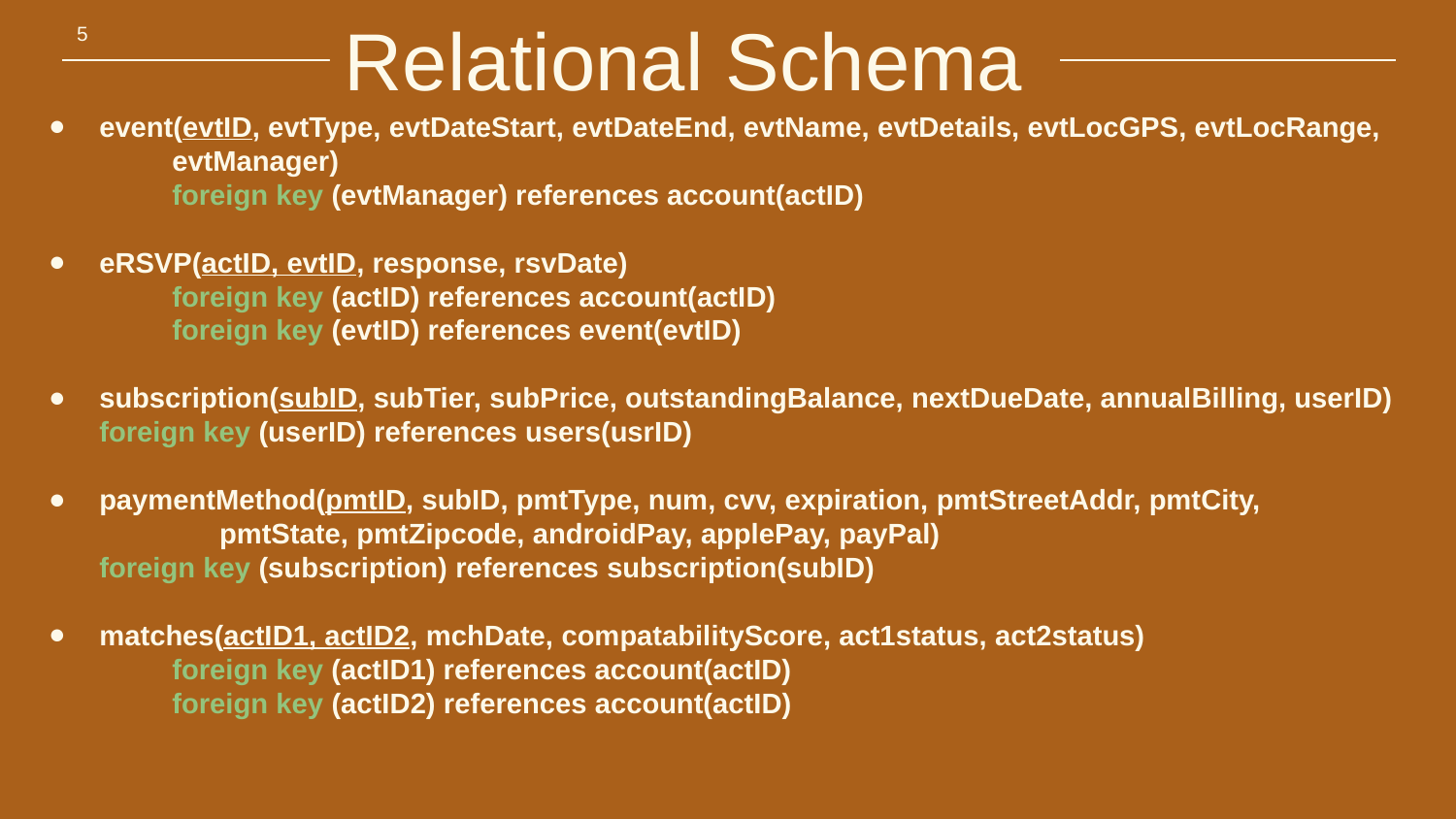

5
# Relational Schema
event(evtID, evtType, evtDateStart, evtDateEnd, evtName, evtDetails, evtLocGPS, evtLocRange,
evtManager)
	foreign key (evtManager) references account(actID)

eRSVP(actID, evtID, response, rsvDate)
	foreign key (actID) references account(actID)
	foreign key (evtID) references event(evtID)

subscription(subID, subTier, subPrice, outstandingBalance, nextDueDate, annualBilling, userID)
foreign key (userID) references users(usrID)

paymentMethod(pmtID, subID, pmtType, num, cvv, expiration, pmtStreetAddr, pmtCity,
               pmtState, pmtZipcode, androidPay, applePay, payPal)
foreign key (subscription) references subscription(subID)

matches(actID1, actID2, mchDate, compatabilityScore, act1status, act2status)
	foreign key (actID1) references account(actID)
	foreign key (actID2) references account(actID)
users(usrID, username, email, passwordHash, passwordSalt, MFAtoken)

account(actID, bio, firstName, lastName, actStreetAddress, actCity, actState, actLocGPS,userID)
foreign key (userID) references users(usrID)

accountInterests*(actID, interest)
	foreign key (actID) references account(actID)

accountPhotos*(actID, photo)
	foreign key (actID) references account(actID)

chat(chatID, chtIsActive, chtLastMesTimestamp)

participatesIn(actID, chatID, startDate)
	foreign key (actID) references account(actID)
	foreign key (chatID) references chat (chatID)

message(mesID, mesText, mesDate, chatID, senderID)
	foreign key (chatID) references chat(chatID)
	foreign key (senderID) references account(actID)